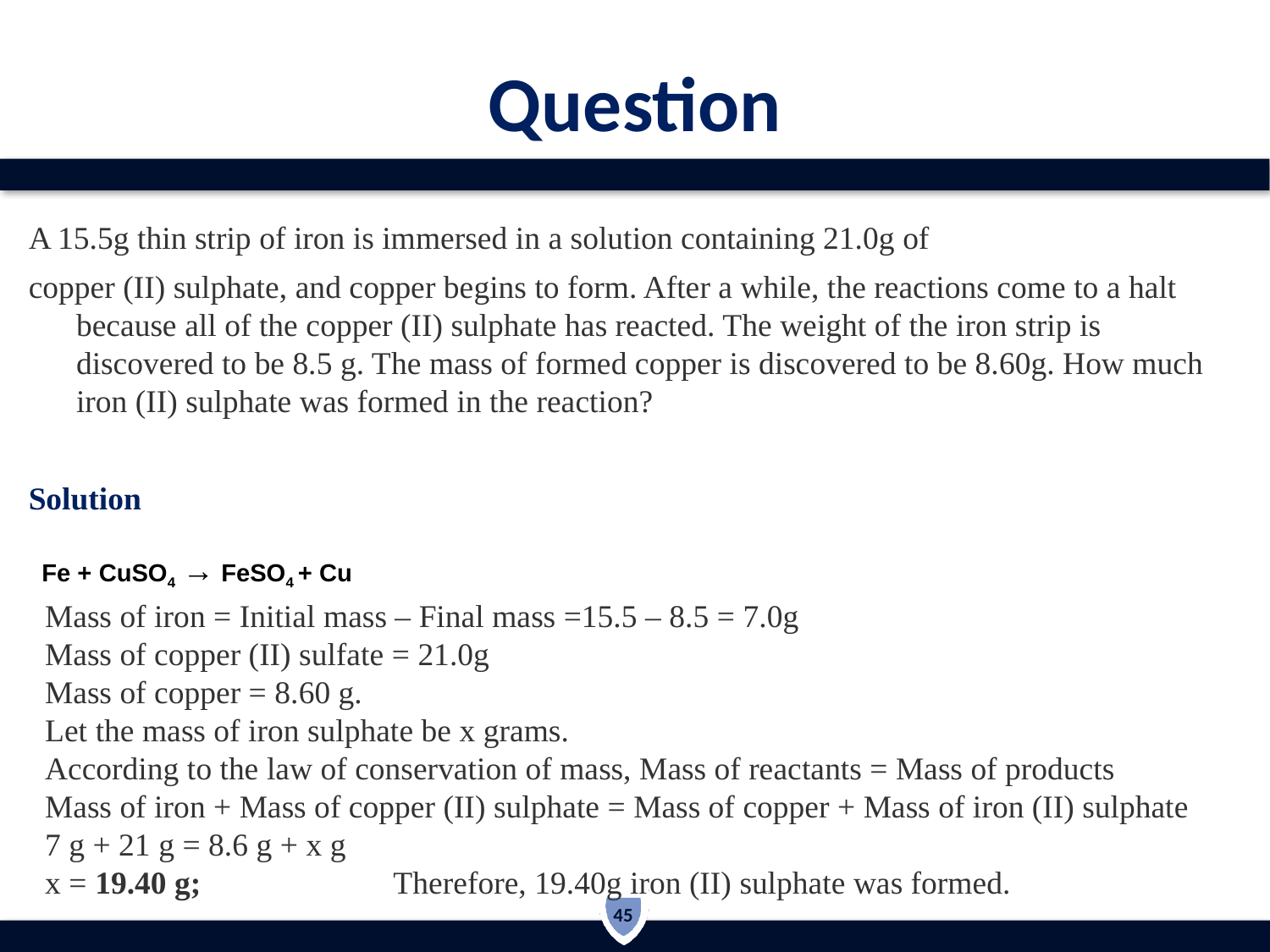

# Question
A 15.5g thin strip of iron is immersed in a solution containing 21.0g of
copper (II) sulphate, and copper begins to form. After a while, the reactions come to a halt because all of the copper (II) sulphate has reacted. The weight of the iron strip is discovered to be 8.5 g. The mass of formed copper is discovered to be 8.60g. How much iron (II) sulphate was formed in the reaction?

Solution
Fe + CuSO4 → FeSO4 + Cu
Mass of iron = Initial mass – Final mass =15.5 – 8.5 = 7.0g
Mass of copper (II) sulfate = 21.0g
Mass of copper = 8.60 g.
Let the mass of iron sulphate be x grams.
According to the law of conservation of mass, Mass of reactants = Mass of products
Mass of iron + Mass of copper (II) sulphate = Mass of copper + Mass of iron (II) sulphate
7 g + 21 g = 8.6 g + x g
x = 19.40 g;                        Therefore, 19.40g iron (II) sulphate was formed.
45